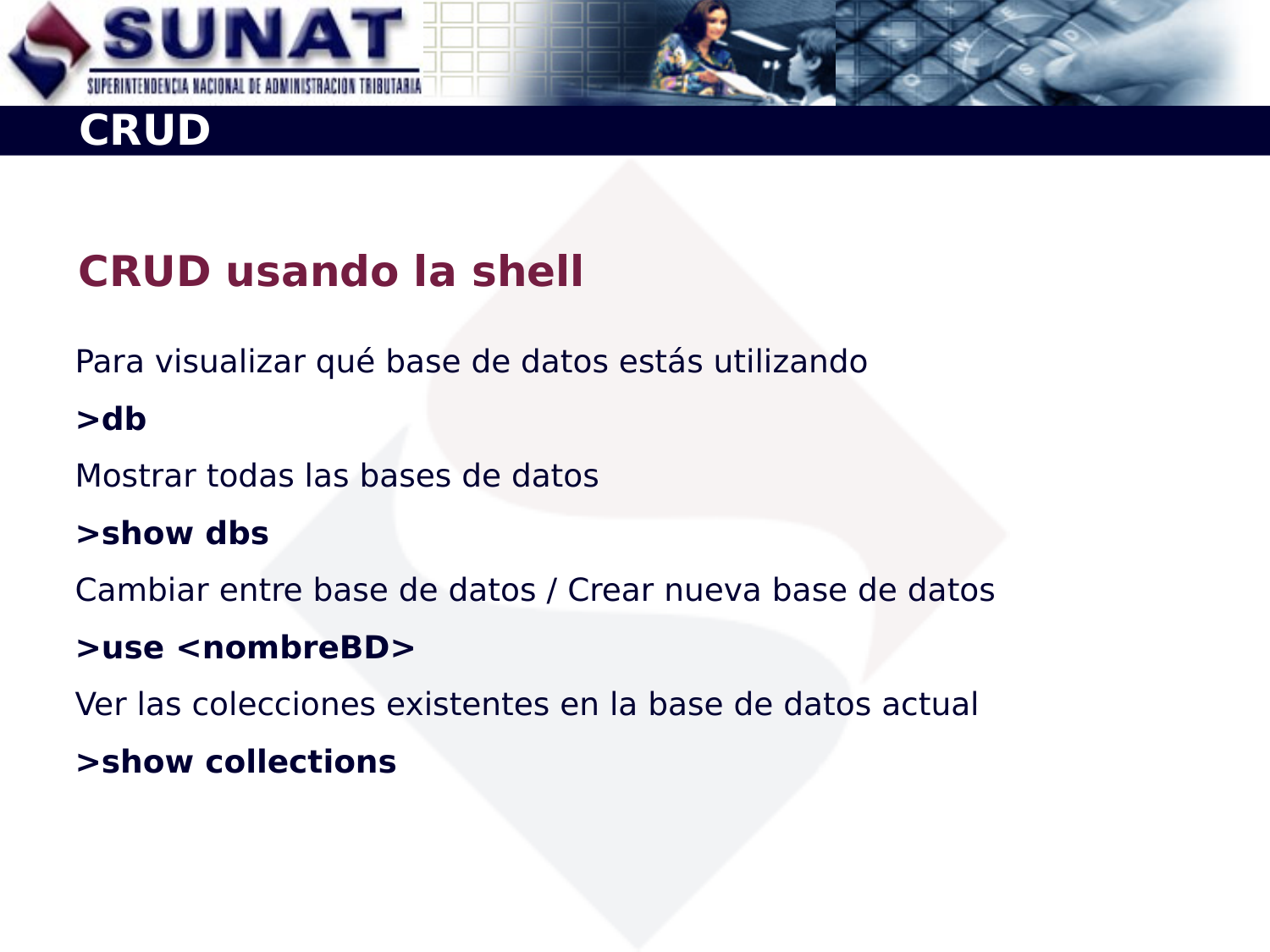

CRUD
CRUD usando la shell
Para visualizar qué base de datos estás utilizando
>db
Mostrar todas las bases de datos
>show dbs
Cambiar entre base de datos / Crear nueva base de datos
>use <nombreBD>
Ver las colecciones existentes en la base de datos actual
>show collections